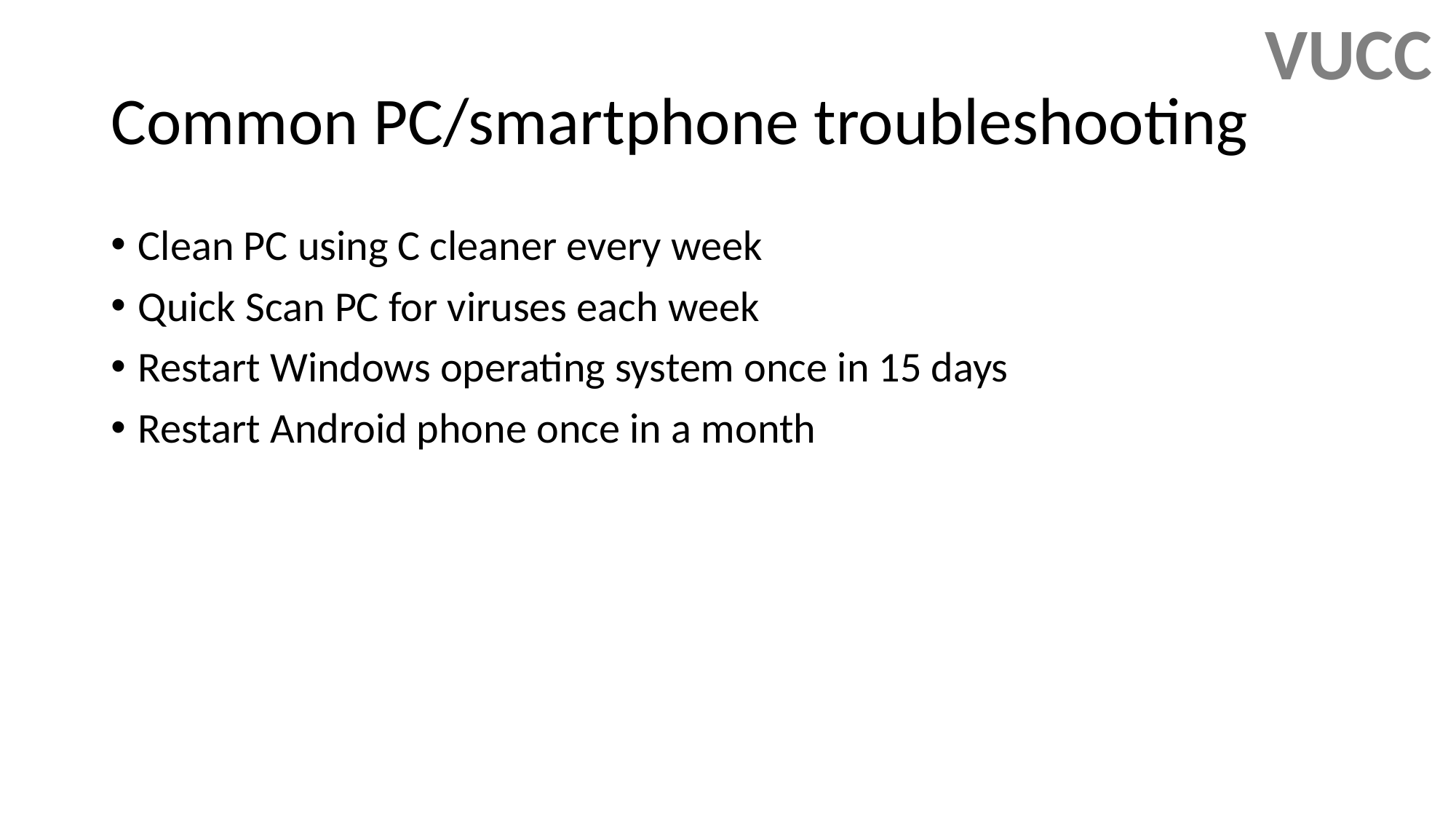

VUCC
# Common PC/smartphone troubleshooting
Clean PC using C cleaner every week
Quick Scan PC for viruses each week
Restart Windows operating system once in 15 days
Restart Android phone once in a month